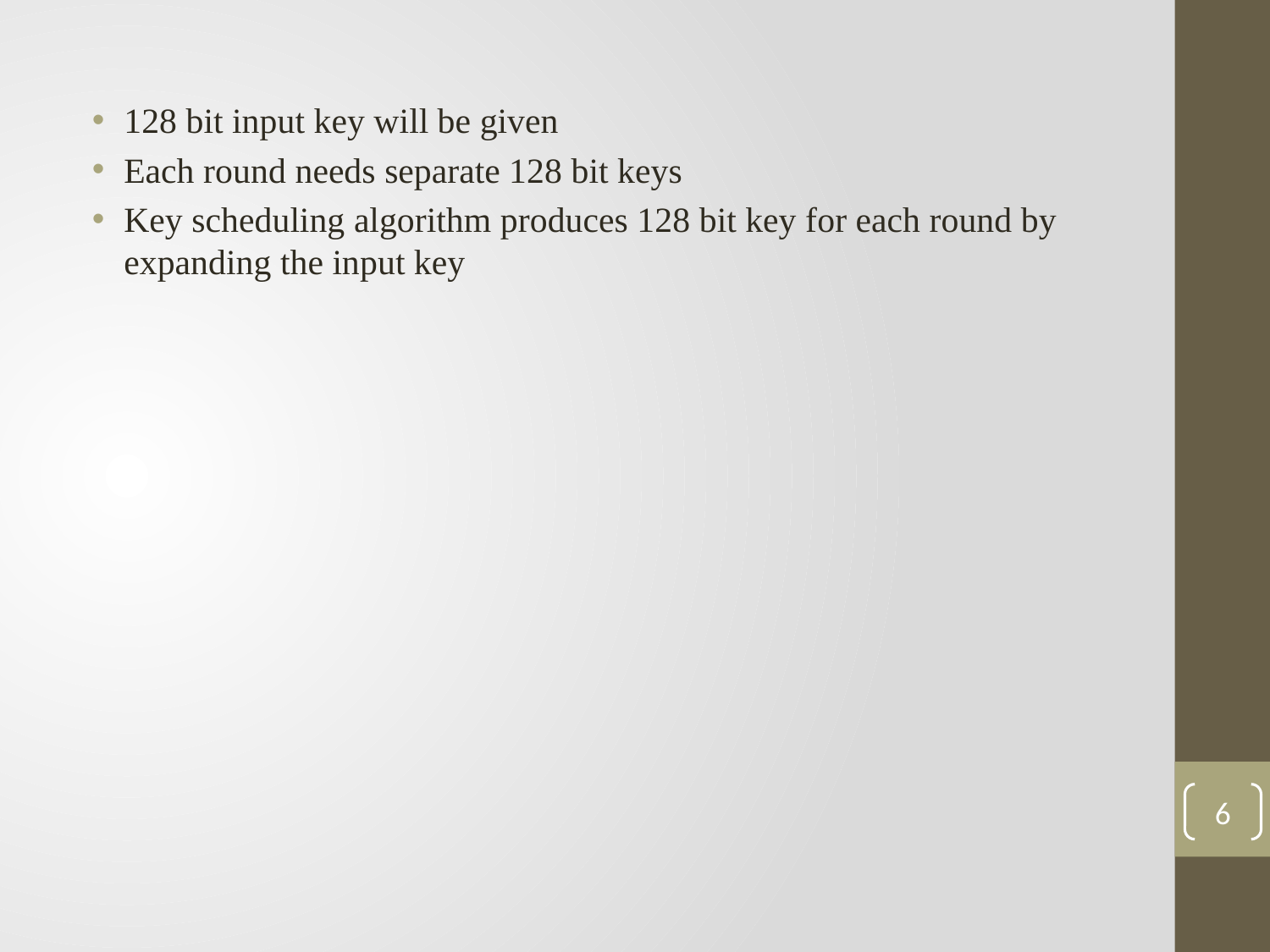

128 bit input key will be given
Each round needs separate 128 bit keys
Key scheduling algorithm produces 128 bit key for each round by expanding the input key

6